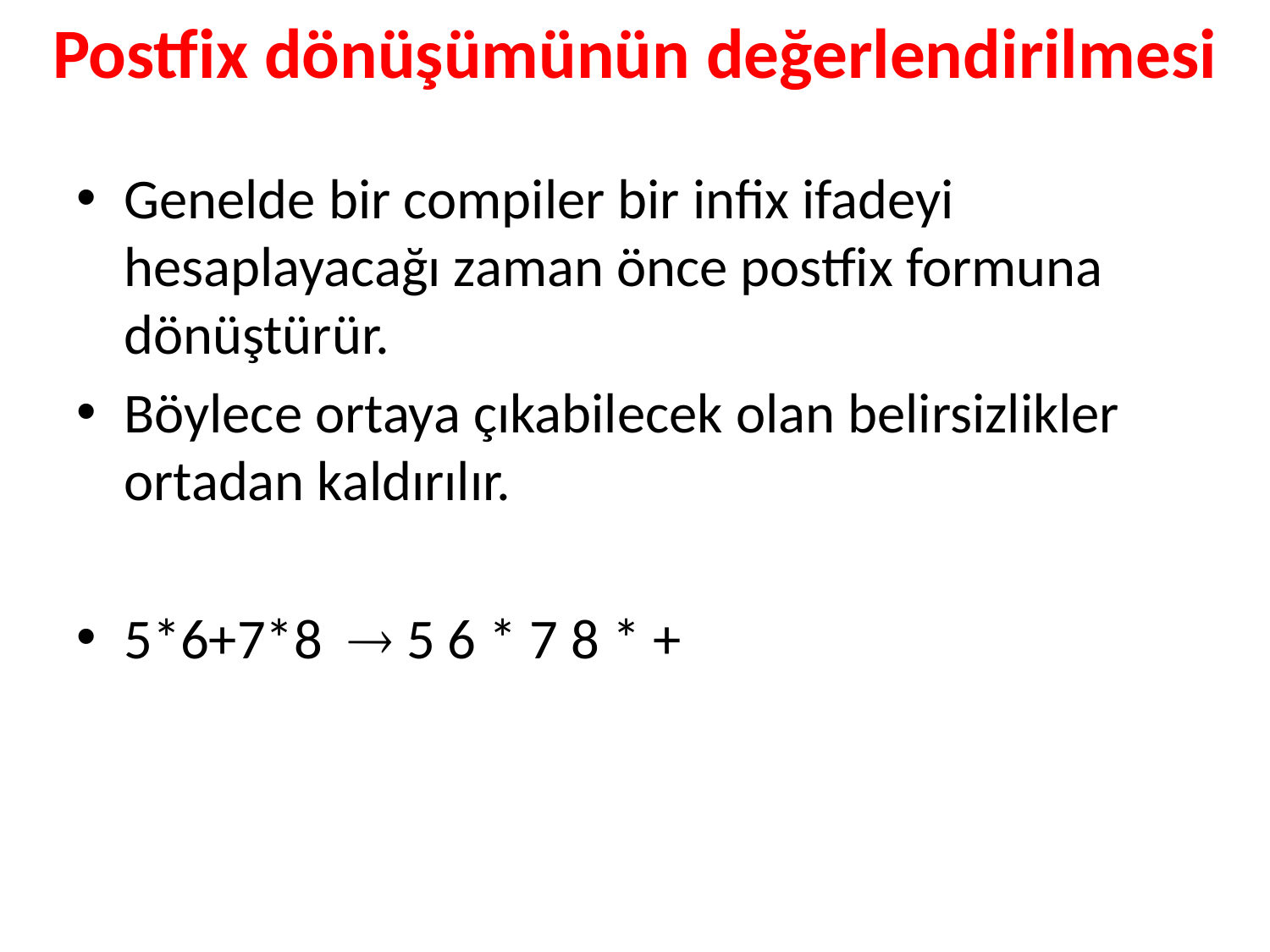

# Postfix dönüşümünün değerlendirilmesi
Genelde bir compiler bir infix ifadeyi hesaplayacağı zaman önce postfix formuna dönüştürür.
Böylece ortaya çıkabilecek olan belirsizlikler ortadan kaldırılır.

5*6+7*8  → 5 6 * 7 8 * +